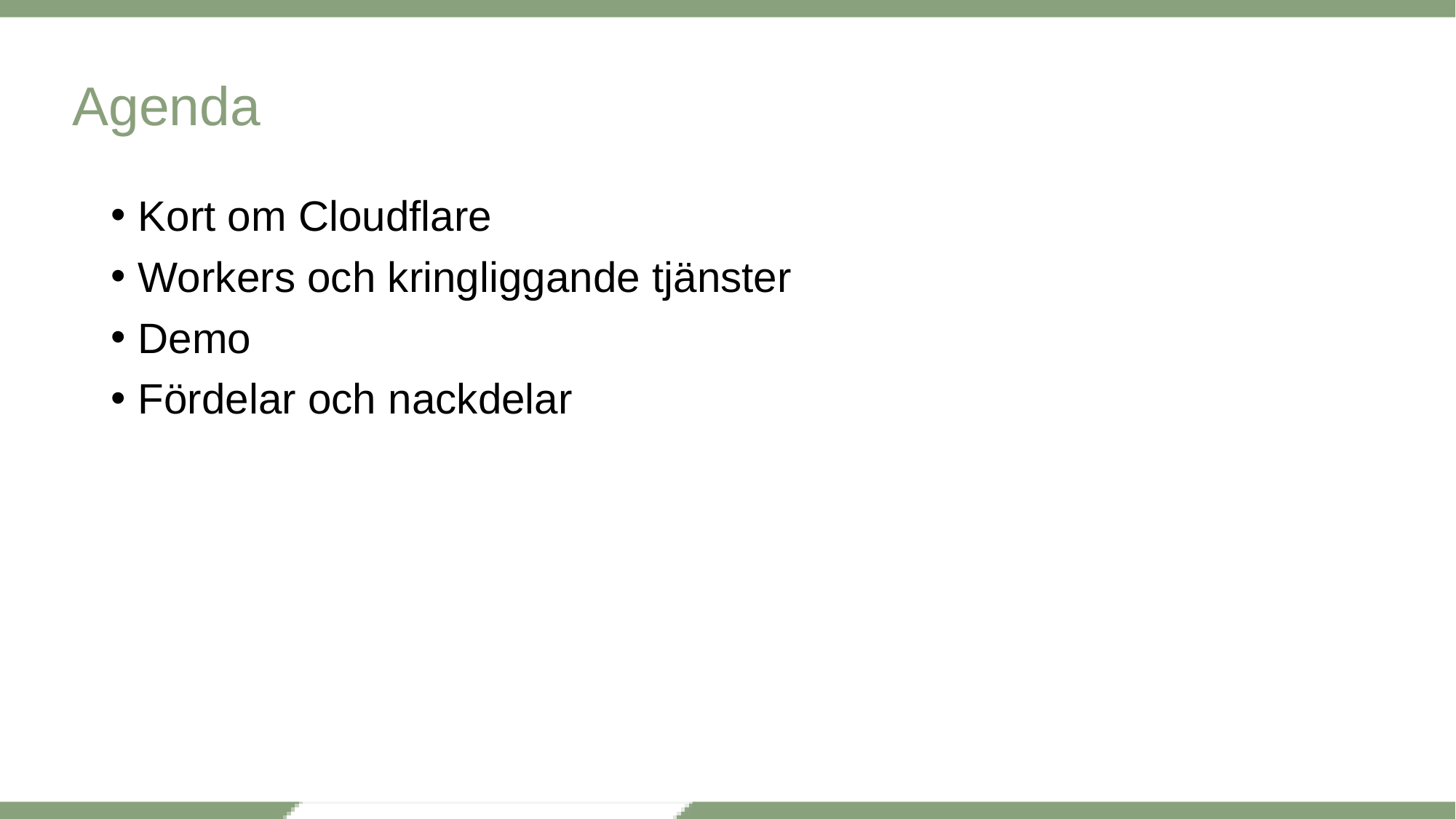

# Agenda
Kort om Cloudflare
Workers och kringliggande tjänster
Demo
Fördelar och nackdelar